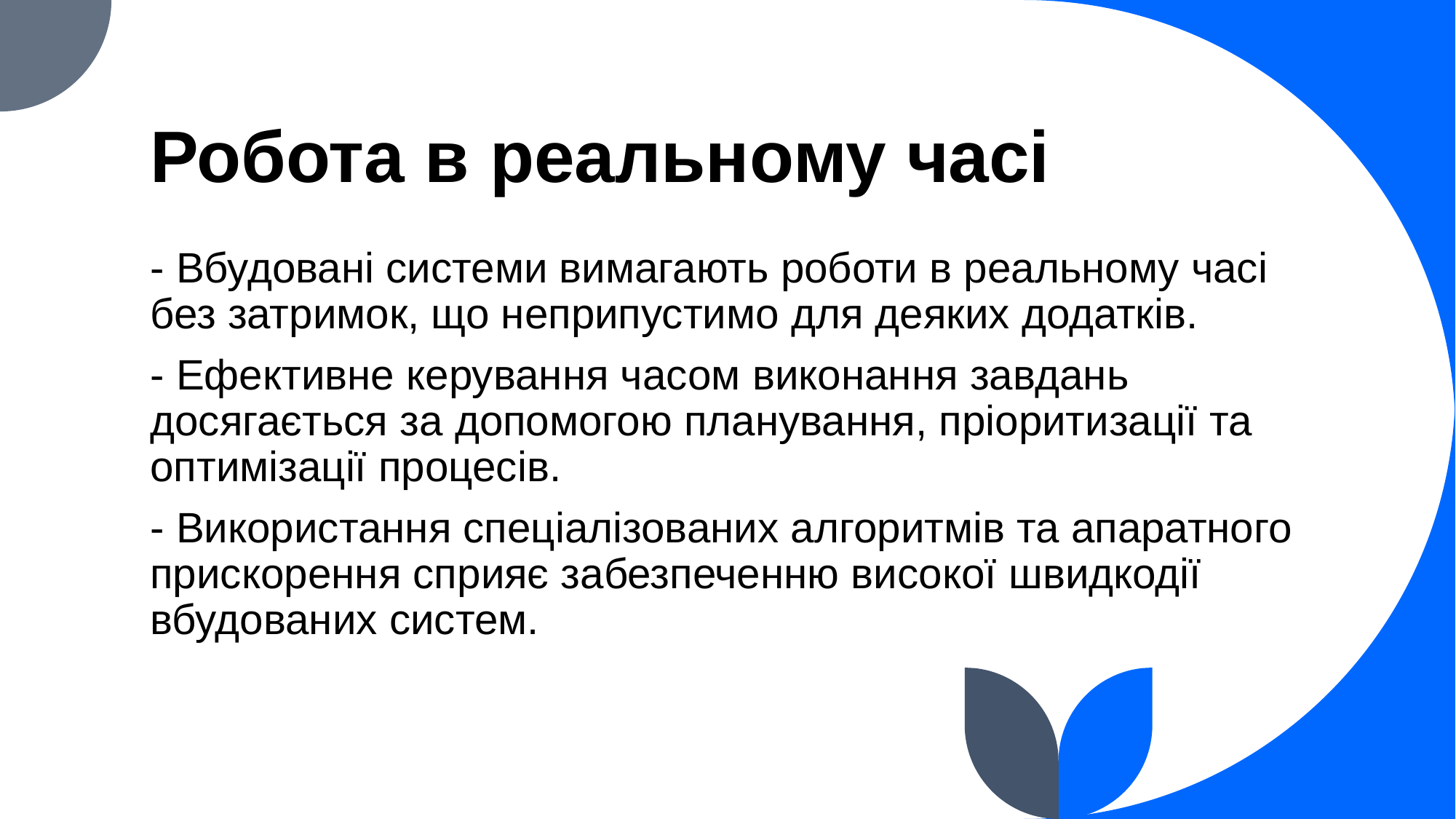

# Робота в реальному часі
- Вбудовані системи вимагають роботи в реальному часі без затримок, що неприпустимо для деяких додатків.
- Ефективне керування часом виконання завдань досягається за допомогою планування, пріоритизації та оптимізації процесів.
- Використання спеціалізованих алгоритмів та апаратного прискорення сприяє забезпеченню високої швидкодії вбудованих систем.